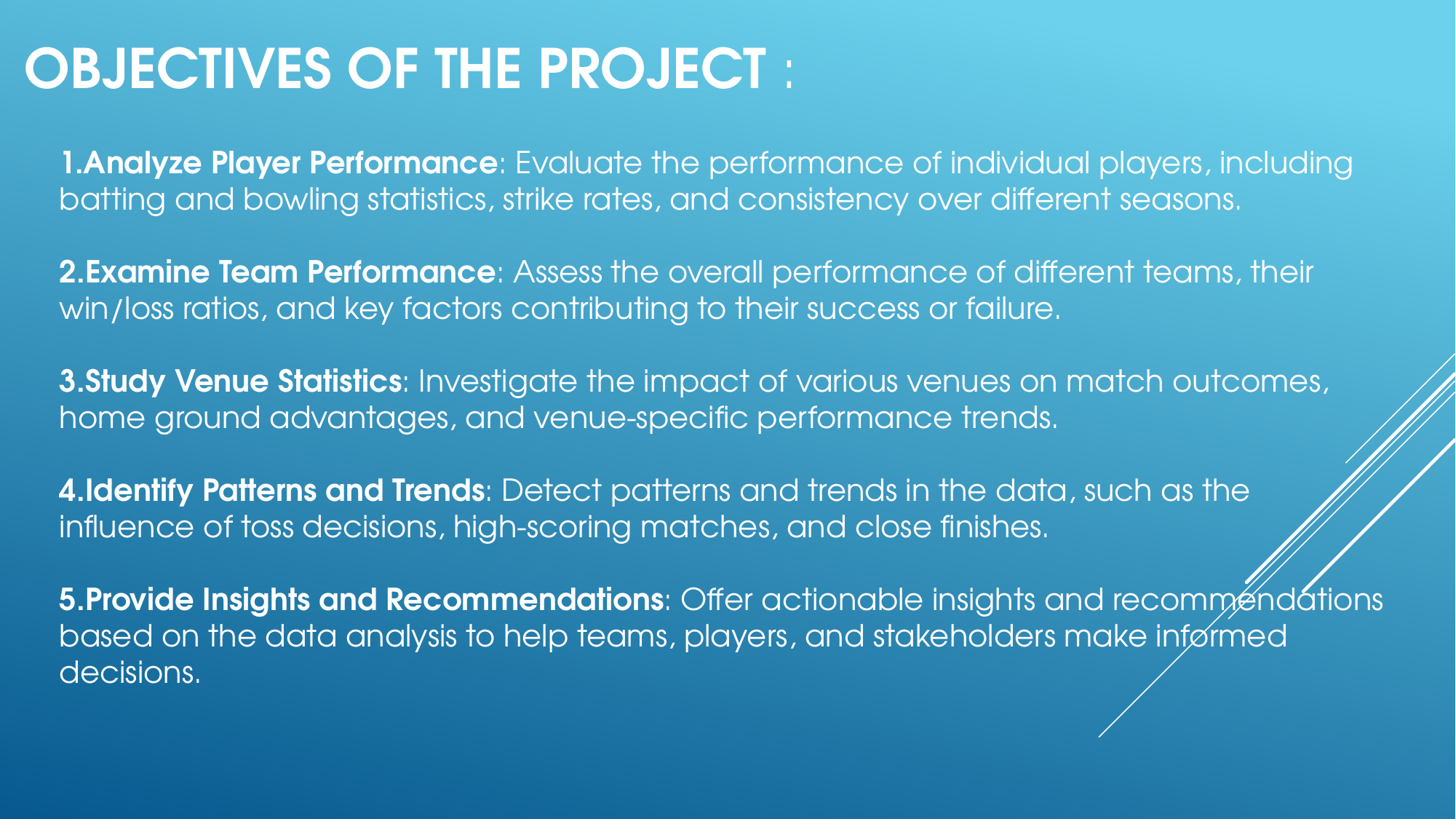

# Objectives of the Project :
Analyze Player Performance: Evaluate the performance of individual players, including batting and bowling statistics, strike rates, and consistency over different seasons.

Examine Team Performance: Assess the overall performance of different teams, their win/loss ratios, and key factors contributing to their success or failure.

Study Venue Statistics: Investigate the impact of various venues on match outcomes, home ground advantages, and venue-specific performance trends.

Identify Patterns and Trends: Detect patterns and trends in the data, such as the influence of toss decisions, high-scoring matches, and close finishes.

Provide Insights and Recommendations: Offer actionable insights and recommendations based on the data analysis to help teams, players, and stakeholders make informed decisions.